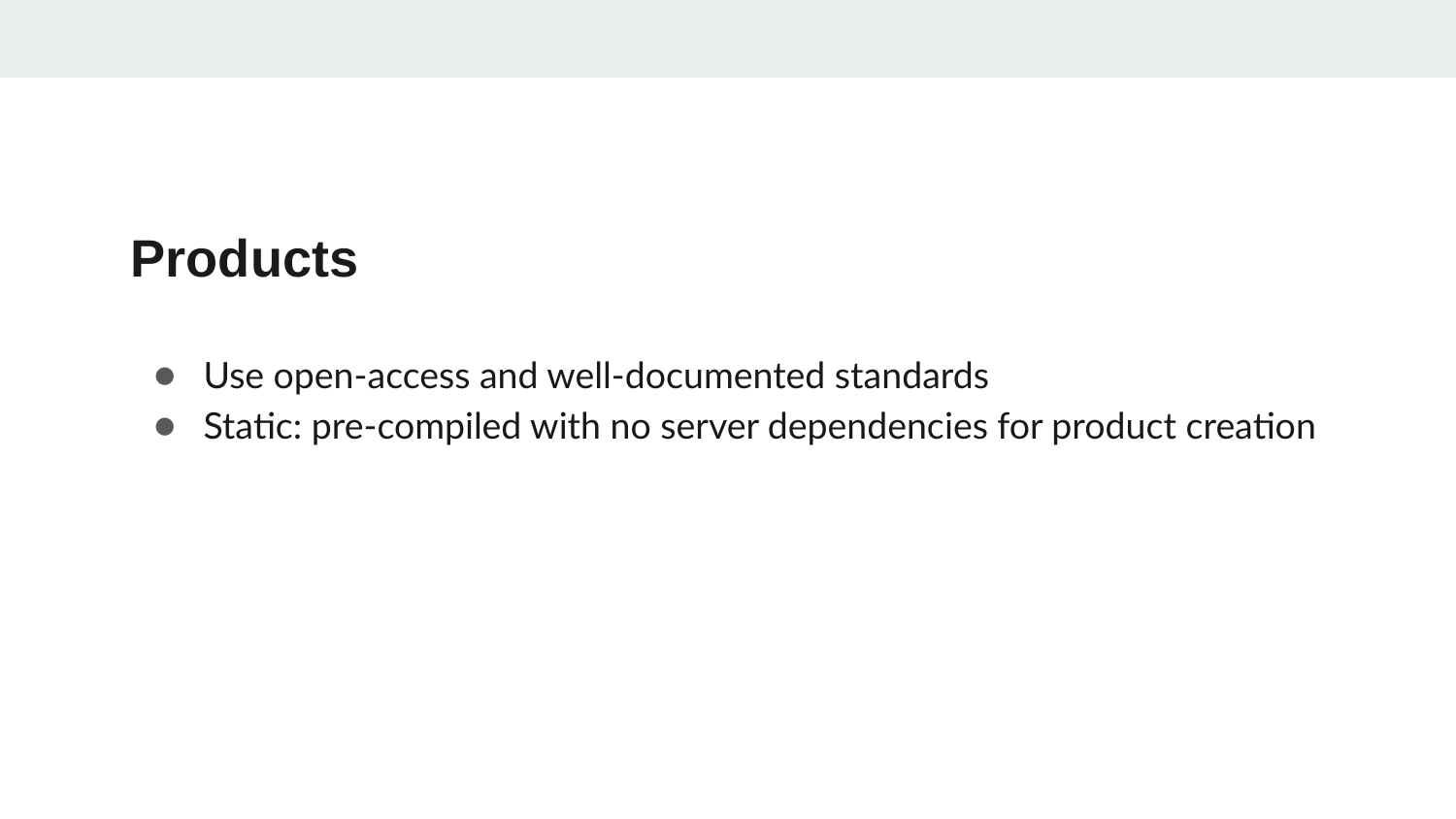

# Products
Use open-access and well-documented standards
Static: pre-compiled with no server dependencies for product creation